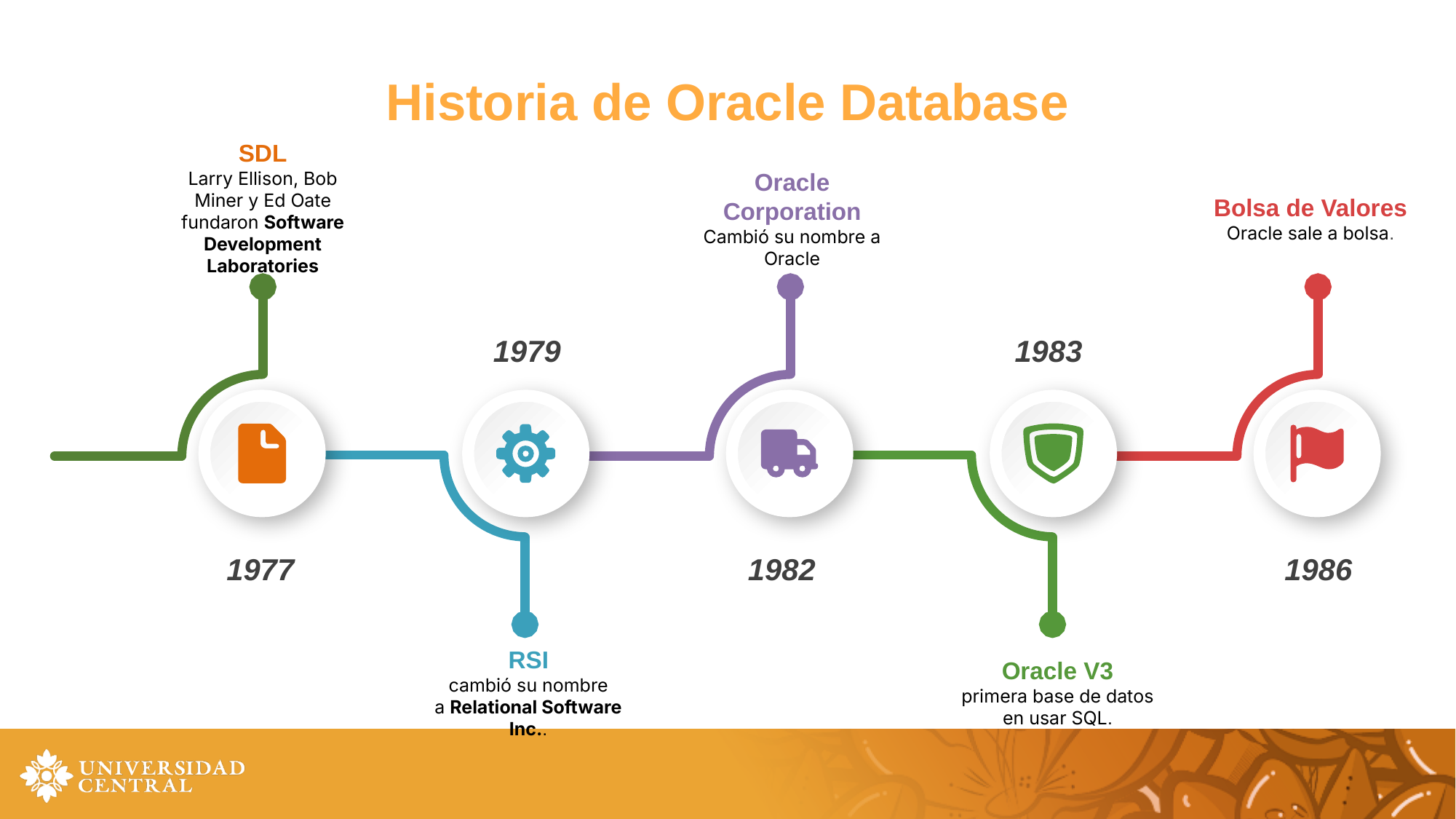

# Historia de Oracle Database
SDL
Larry Ellison, Bob Miner y Ed Oate fundaron Software Development Laboratories

Oracle Corporation
Cambió su nombre a Oracle
Bolsa de Valores
Oracle sale a bolsa.

1979
1983

1977
1982
1986
RSI
cambió su nombre a Relational Software Inc..
Oracle V3
primera base de datos en usar SQL.